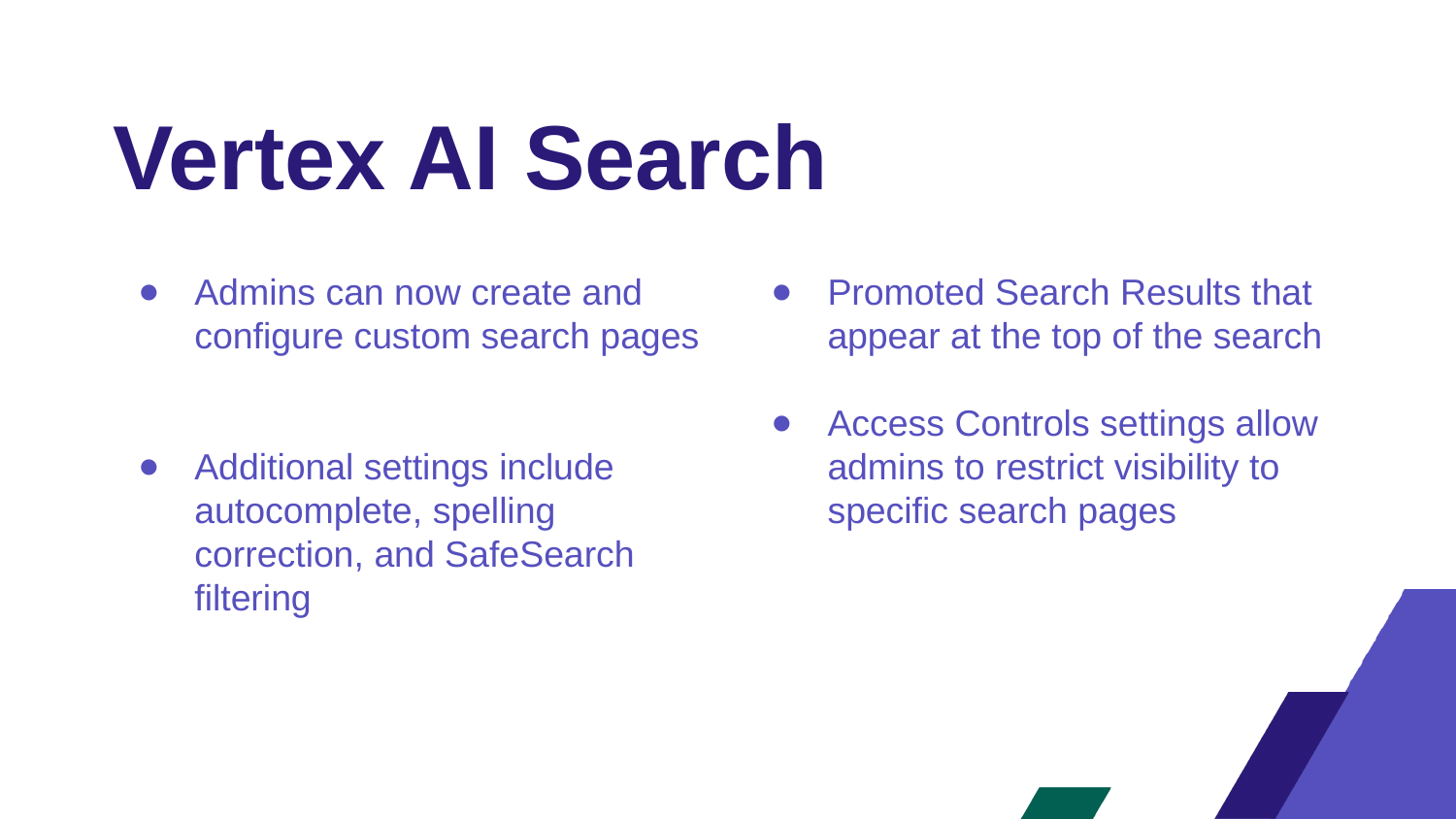

# Vertex AI Search
Admins can now create and configure custom search pages
Additional settings include autocomplete, spelling correction, and SafeSearch filtering

Promoted Search Results that appear at the top of the search

Access Controls settings allow admins to restrict visibility to specific search pages